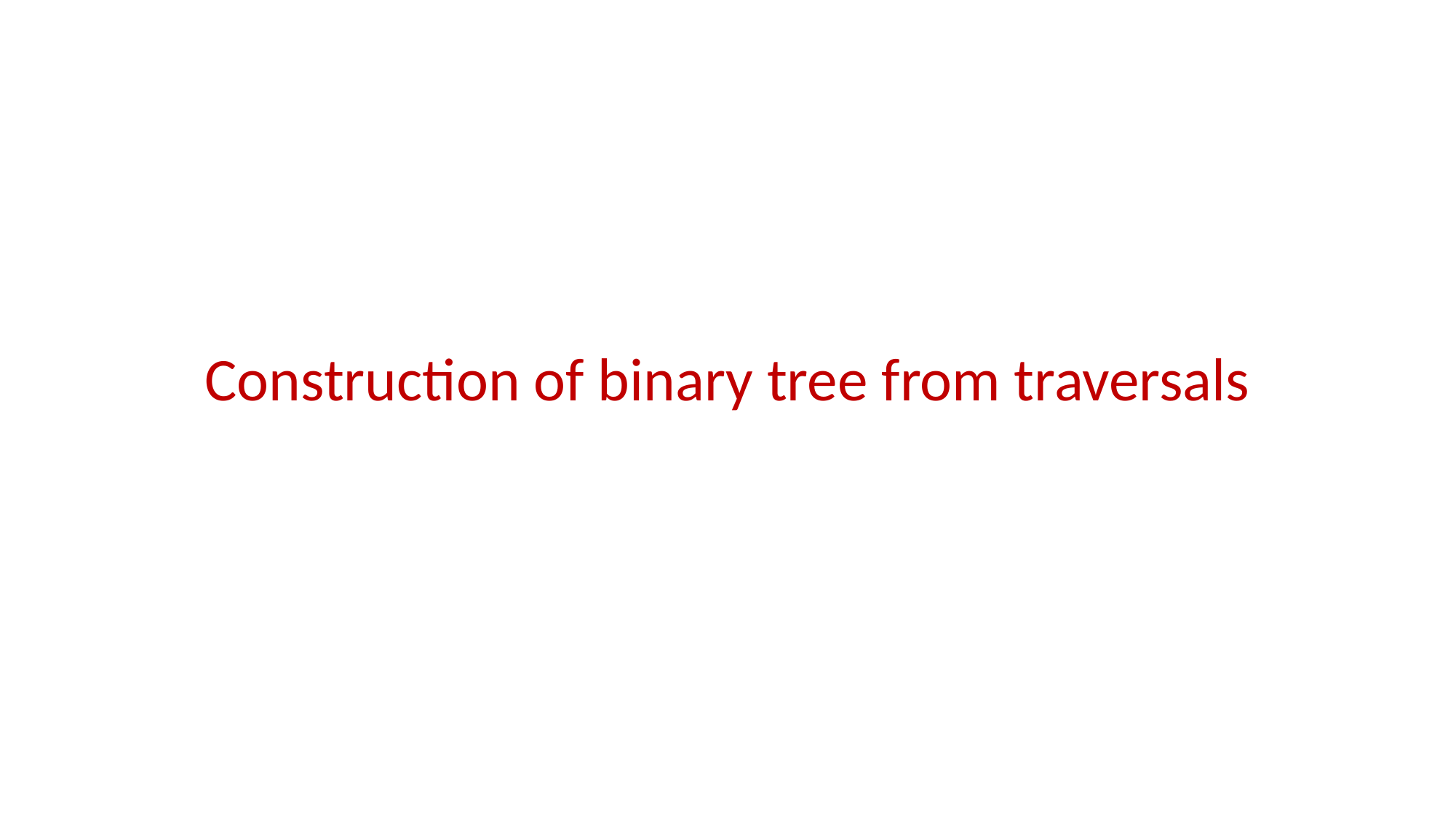

# Construction of binary tree from traversals